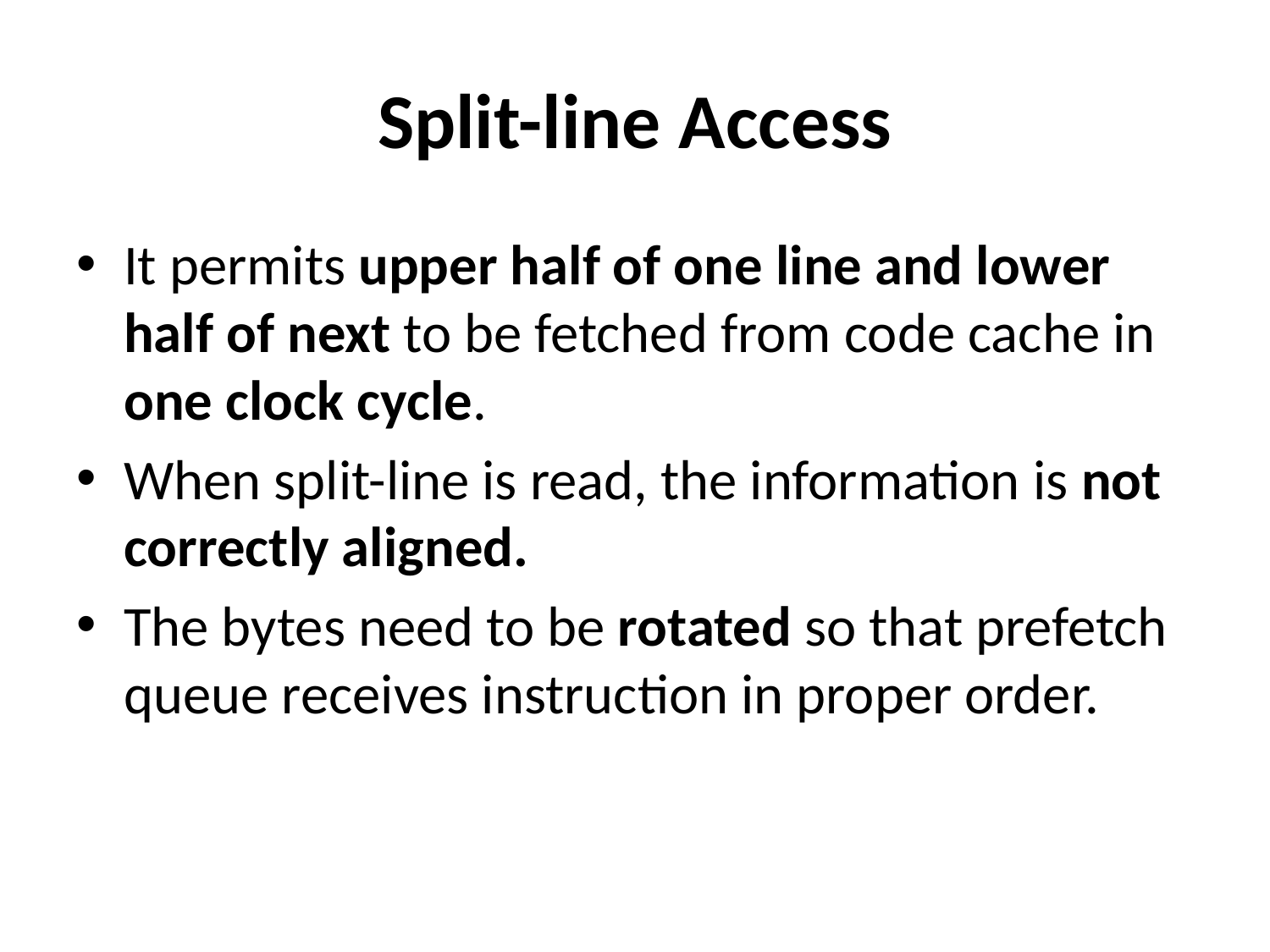

# Split-line Access
It permits upper half of one line and lower half of next to be fetched from code cache in one clock cycle.
When split-line is read, the information is not correctly aligned.
The bytes need to be rotated so that prefetch queue receives instruction in proper order.